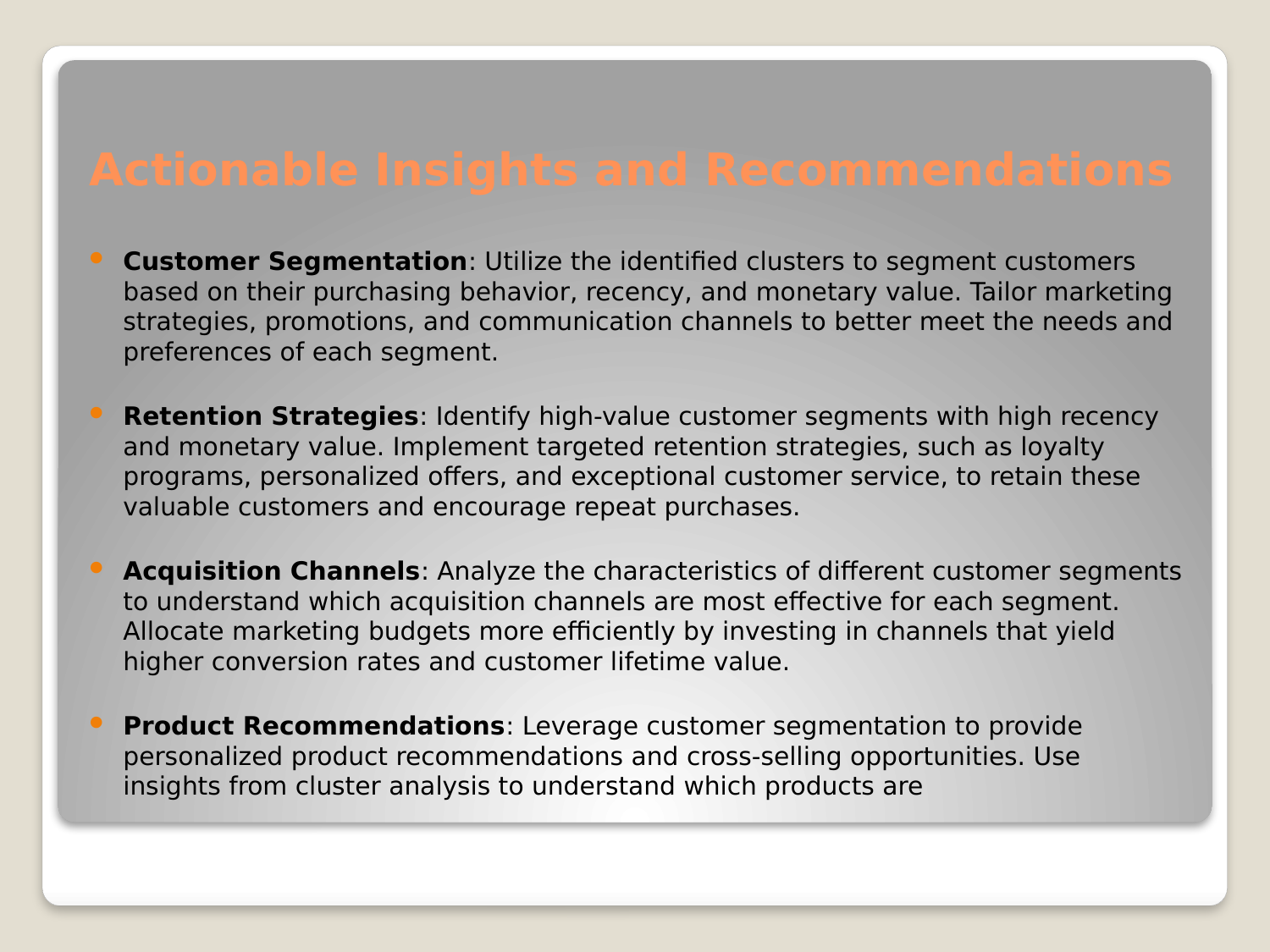

# Actionable Insights and Recommendations
Customer Segmentation: Utilize the identified clusters to segment customers based on their purchasing behavior, recency, and monetary value. Tailor marketing strategies, promotions, and communication channels to better meet the needs and preferences of each segment.

Retention Strategies: Identify high-value customer segments with high recency and monetary value. Implement targeted retention strategies, such as loyalty programs, personalized offers, and exceptional customer service, to retain these valuable customers and encourage repeat purchases.

Acquisition Channels: Analyze the characteristics of different customer segments to understand which acquisition channels are most effective for each segment. Allocate marketing budgets more efficiently by investing in channels that yield higher conversion rates and customer lifetime value.

Product Recommendations: Leverage customer segmentation to provide personalized product recommendations and cross-selling opportunities. Use insights from cluster analysis to understand which products are